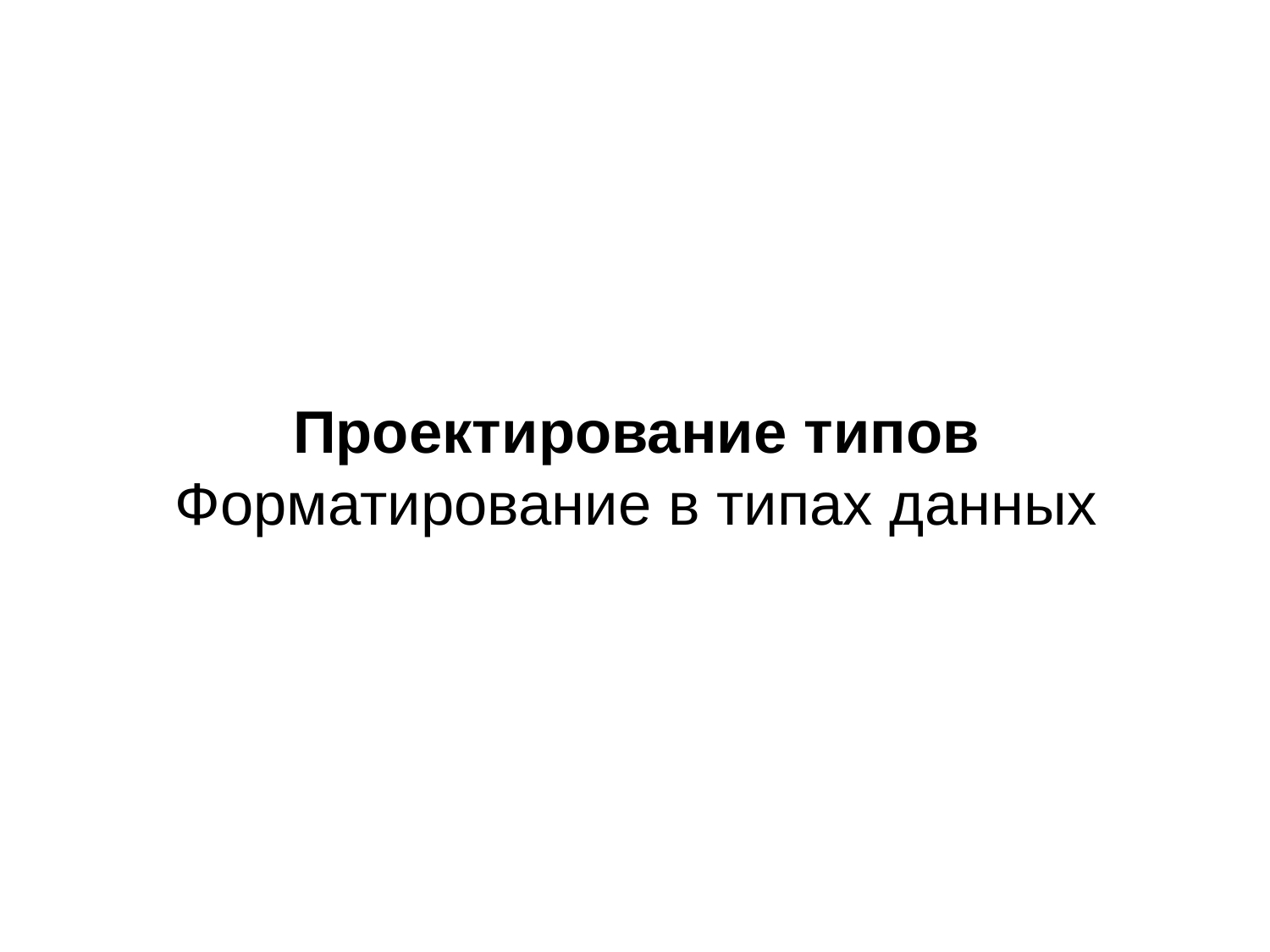

# Проектирование типов Форматирование в типах данных